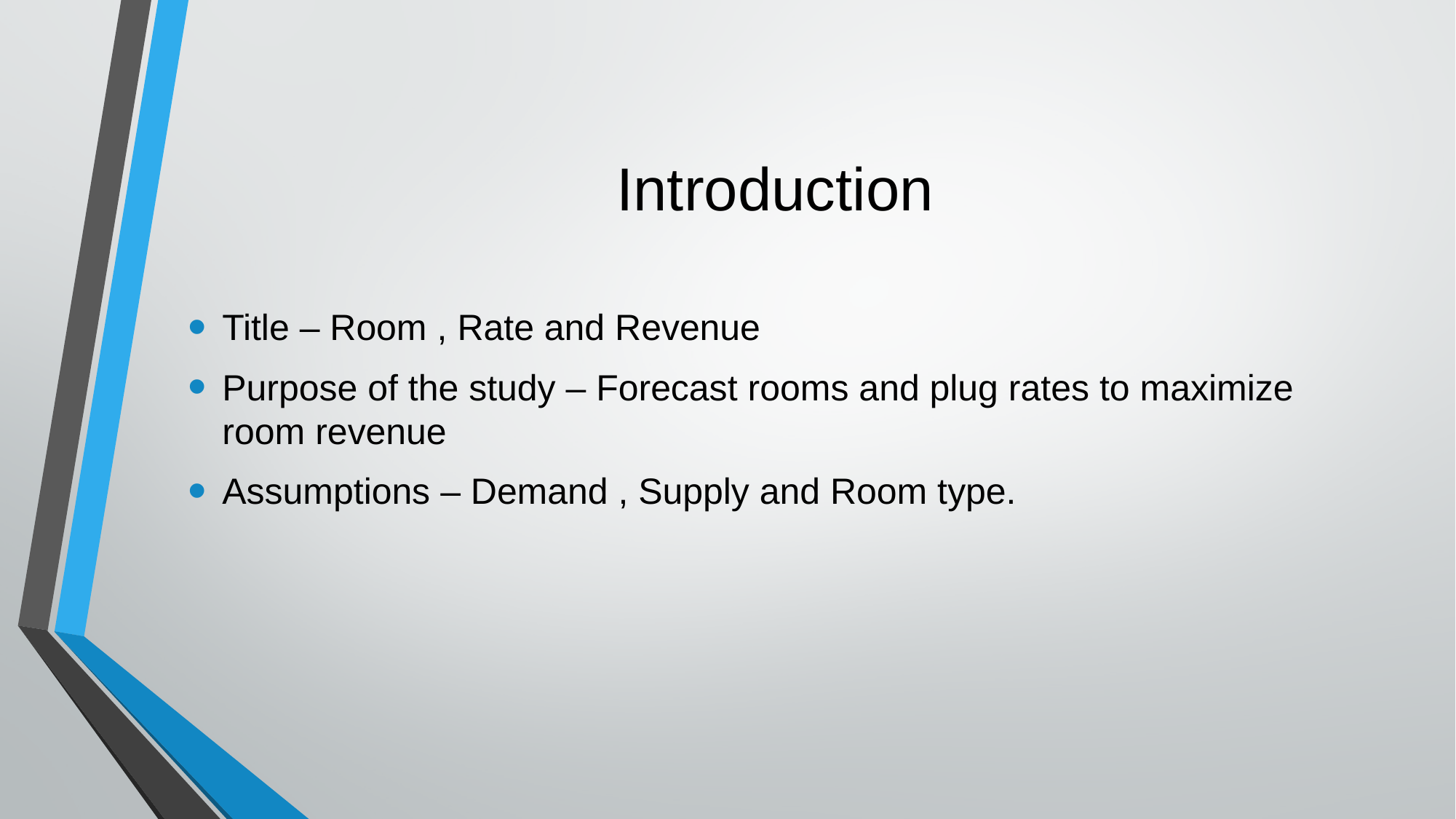

# Introduction
Title – Room , Rate and Revenue
Purpose of the study – Forecast rooms and plug rates to maximize room revenue
Assumptions – Demand , Supply and Room type.